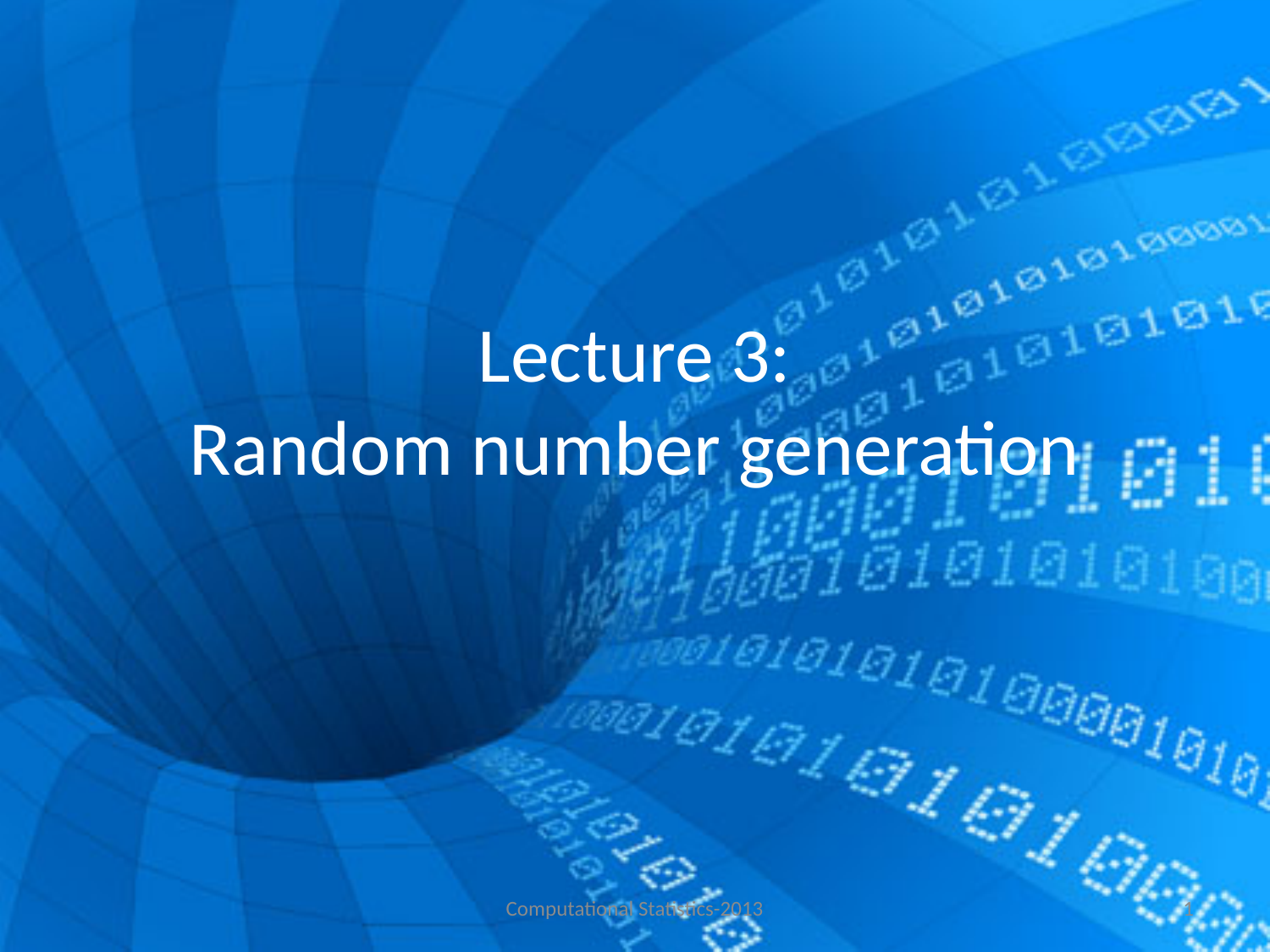

# Lecture 3: Random number generation
Computational Statistics-2013
1